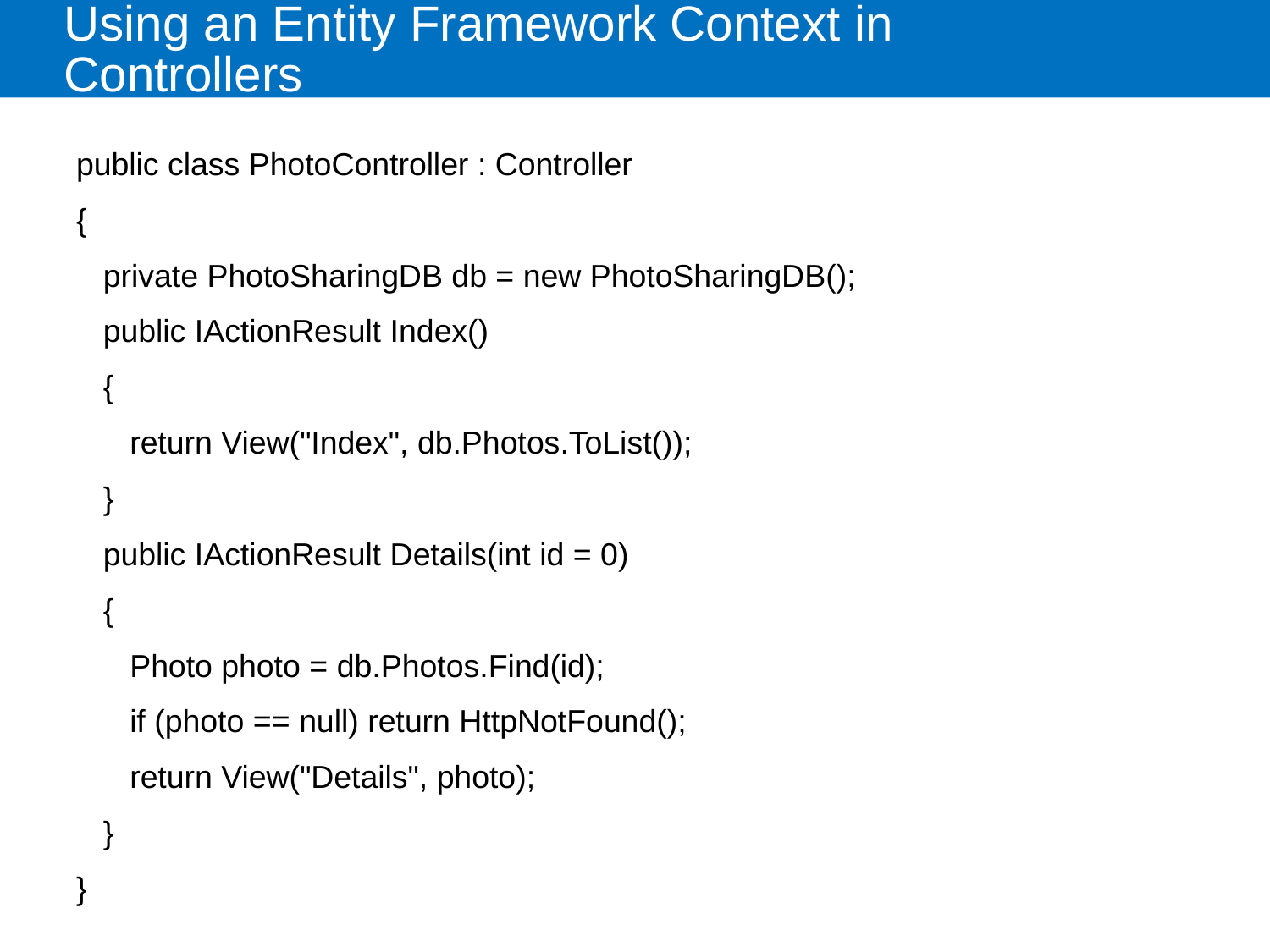

# Using an Entity Framework Context in Controllers
public class PhotoController : Controller
{
   private PhotoSharingDB db = new PhotoSharingDB();
   public IActionResult Index()
   {
      return View("Index", db.Photos.ToList());
   }
   public IActionResult Details(int id = 0)
   {
      Photo photo = db.Photos.Find(id);
      if (photo == null) return HttpNotFound();
      return View("Details", photo);
   }
}